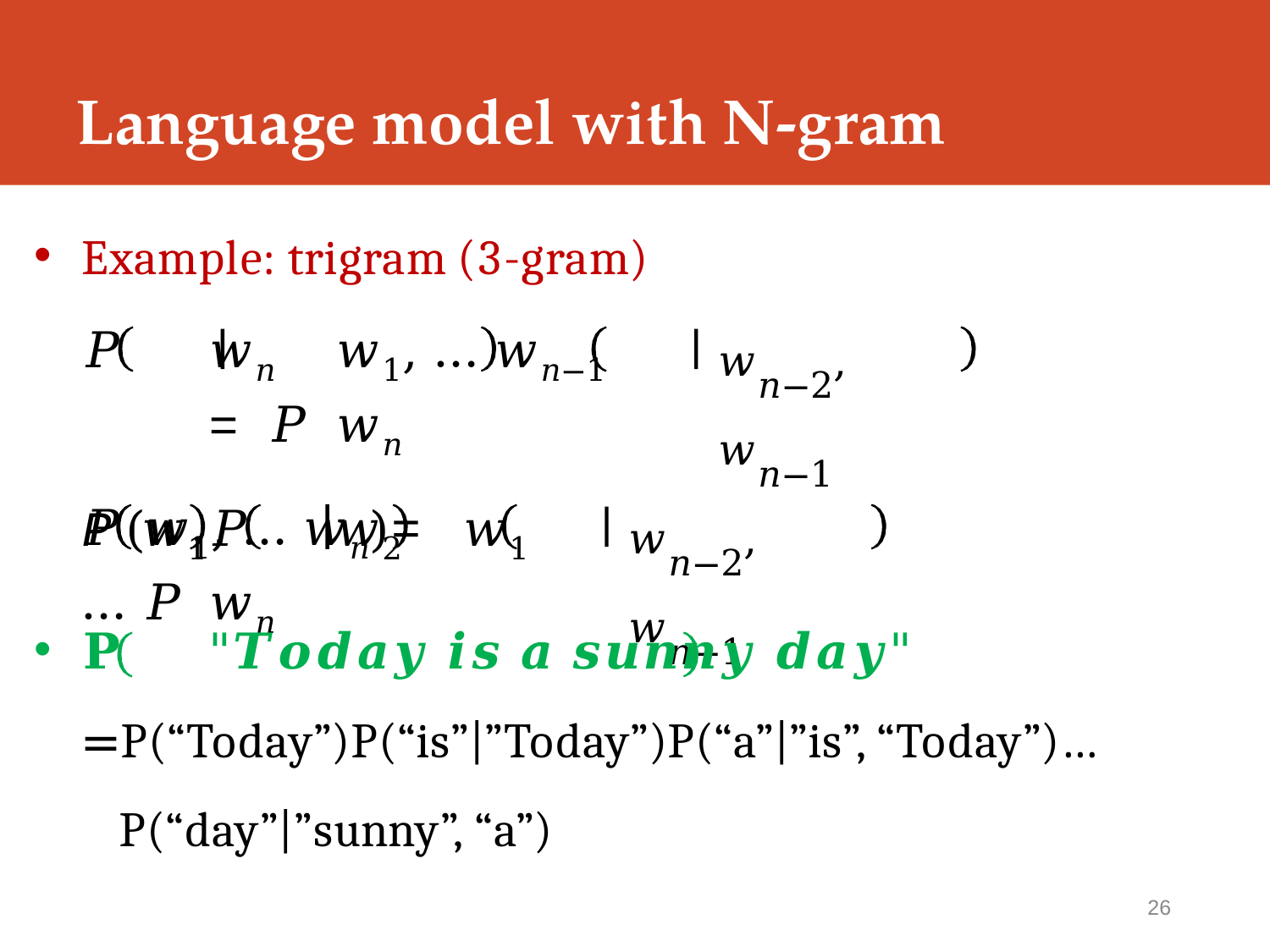

# Language model with N-gram
Example: trigram (3-gram)
𝑃	𝑤𝑛	𝑤1, … 𝑤𝑛−1	= 𝑃	𝑤𝑛
𝑃(𝑤1, … 𝑤𝑛)=
𝑤𝑛−2, 𝑤𝑛−1

P 𝑤1	𝑃	𝑤2	𝑤1	… 𝑃	𝑤𝑛
𝑤𝑛−2, 𝑤𝑛−1

𝐏	"𝑻𝒐𝒅𝒂𝒚 𝒊𝒔 𝒂 𝒔𝒖𝒏𝒏𝒚 𝒅𝒂𝒚"
=P(“Today”)P(“is”|”Today”)P(“a”|”is”, “Today”)…  P(“day”|”sunny”, “a”)
26